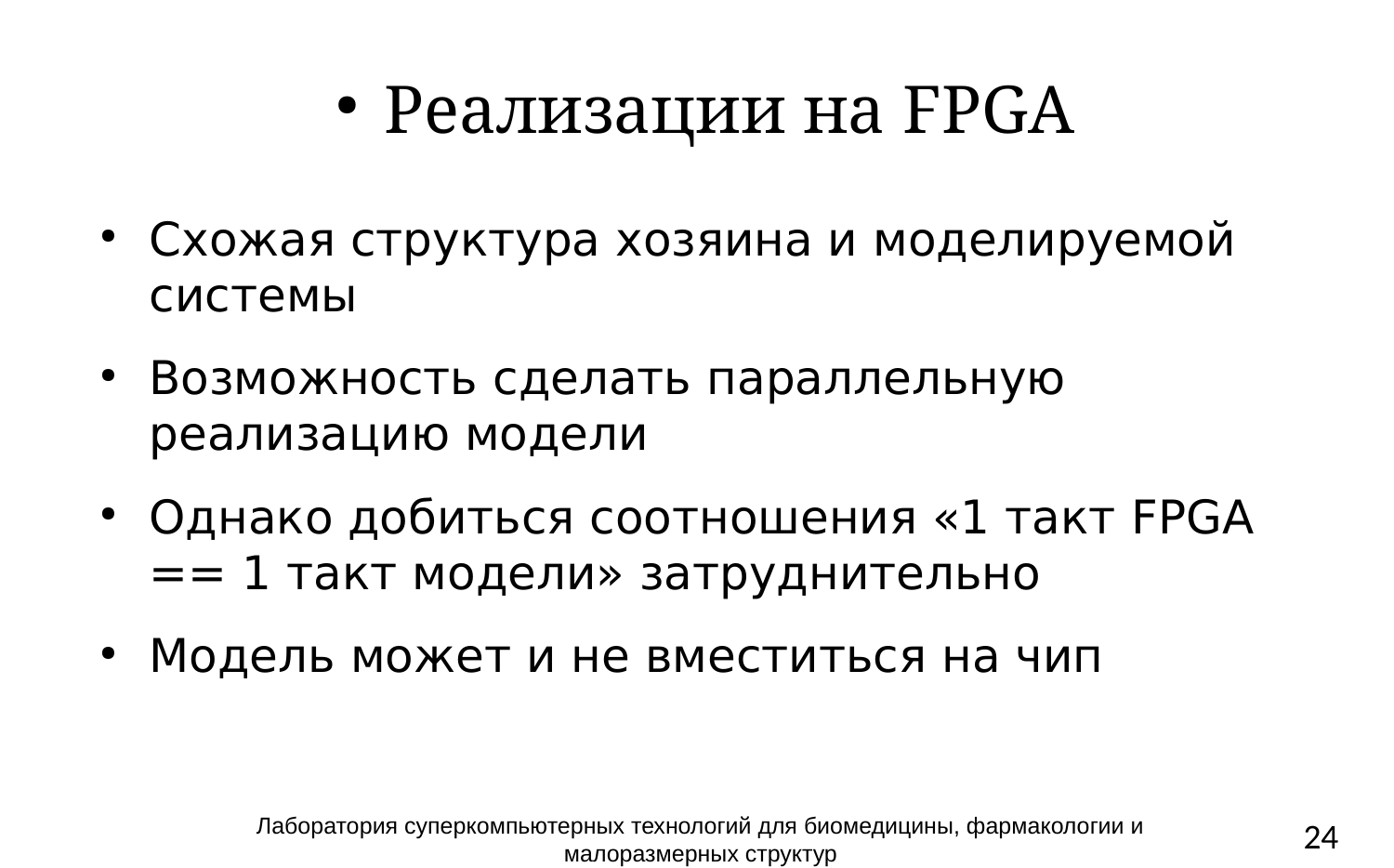

Реализации на FPGA
Схожая структура хозяина и моделируемой системы
Возможность сделать параллельную реализацию модели
Однако добиться соотношения «1 такт FPGA == 1 такт модели» затруднительно
Модель может и не вместиться на чип
Лаборатория суперкомпьютерных технологий для биомедицины, фармакологии и малоразмерных структур
24